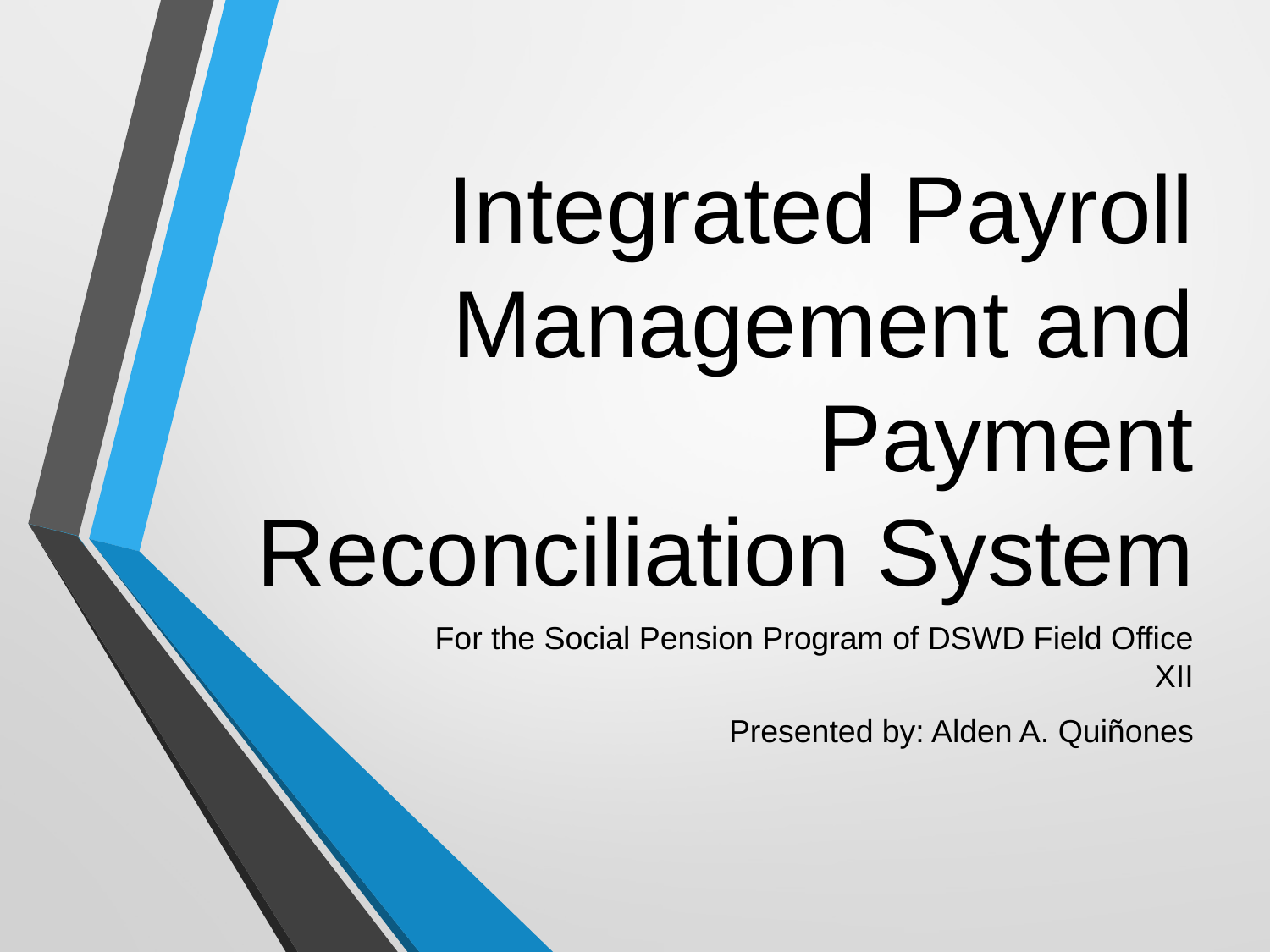

# Integrated Payroll Management and Payment Reconciliation System
For the Social Pension Program of DSWD Field Office XII
Presented by: Alden A. Quiñones